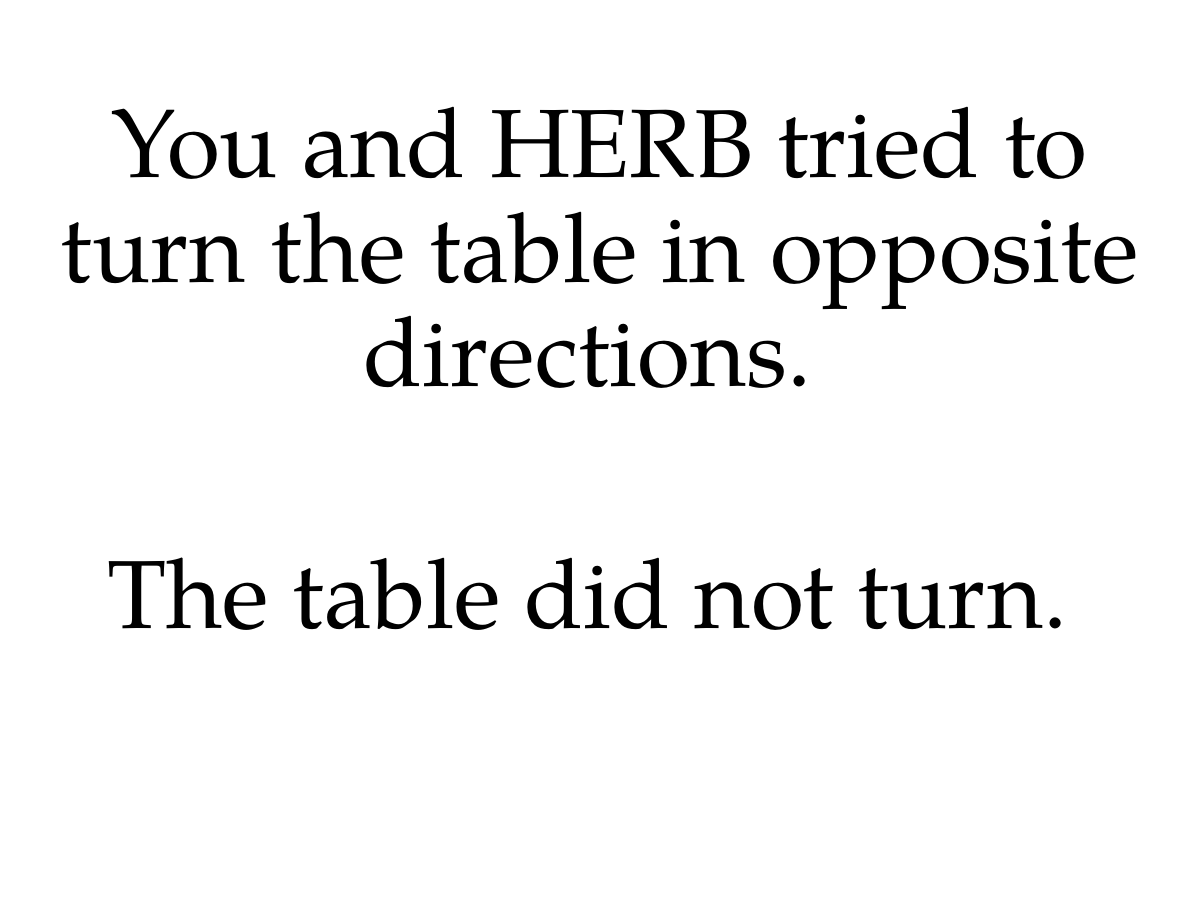

You and HERB tried to turn the table in opposite directions.

The table did not turn.